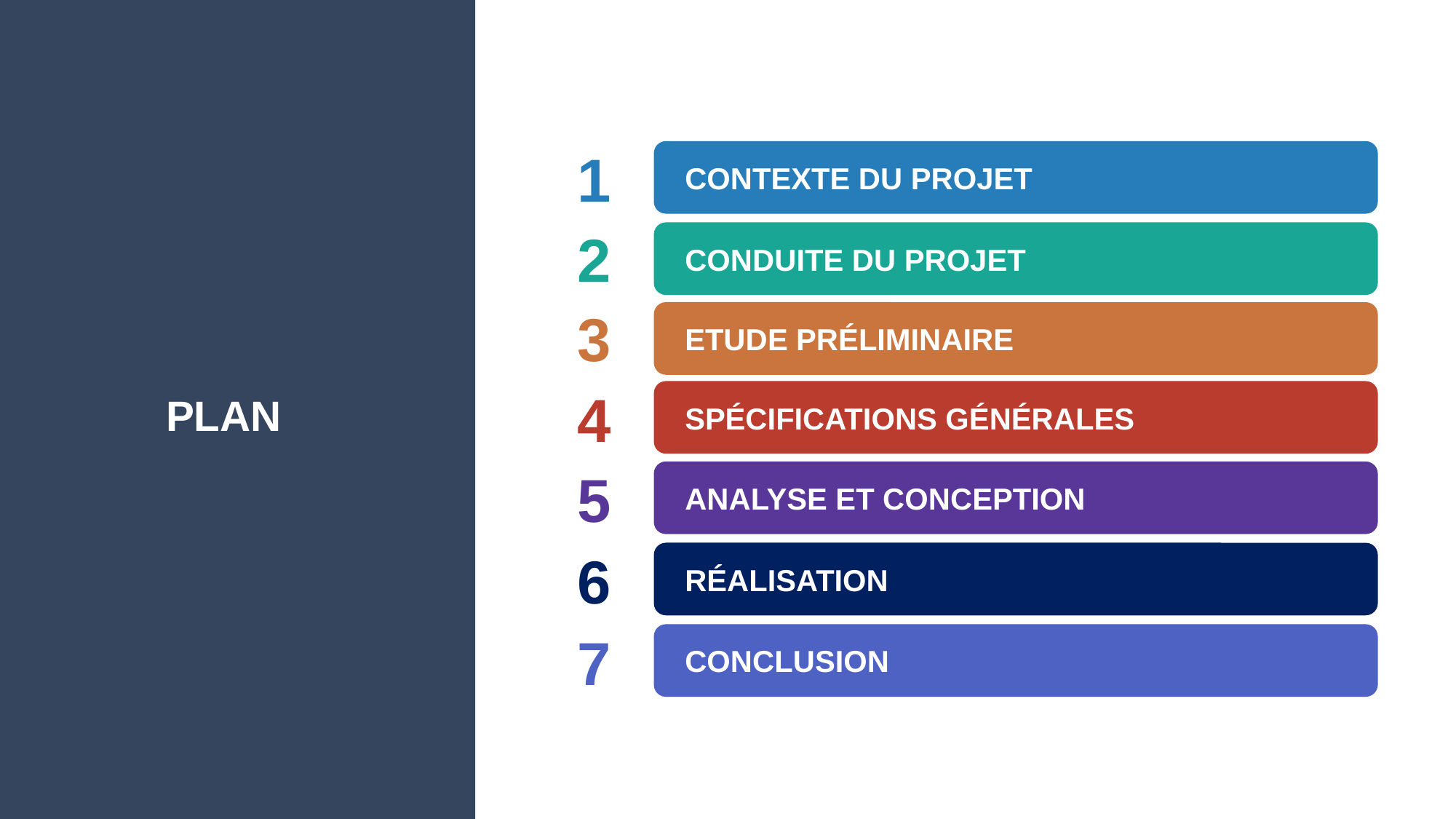

1
CONTEXTE DU PROJET
2
CONDUITE DU PROJET
3
ETUDE PRÉLIMINAIRE
4
SPÉCIFICATIONS GÉNÉRALES
PLAN
5
ANALYSE ET CONCEPTION
6
RÉALISATION
7
CONCLUSION